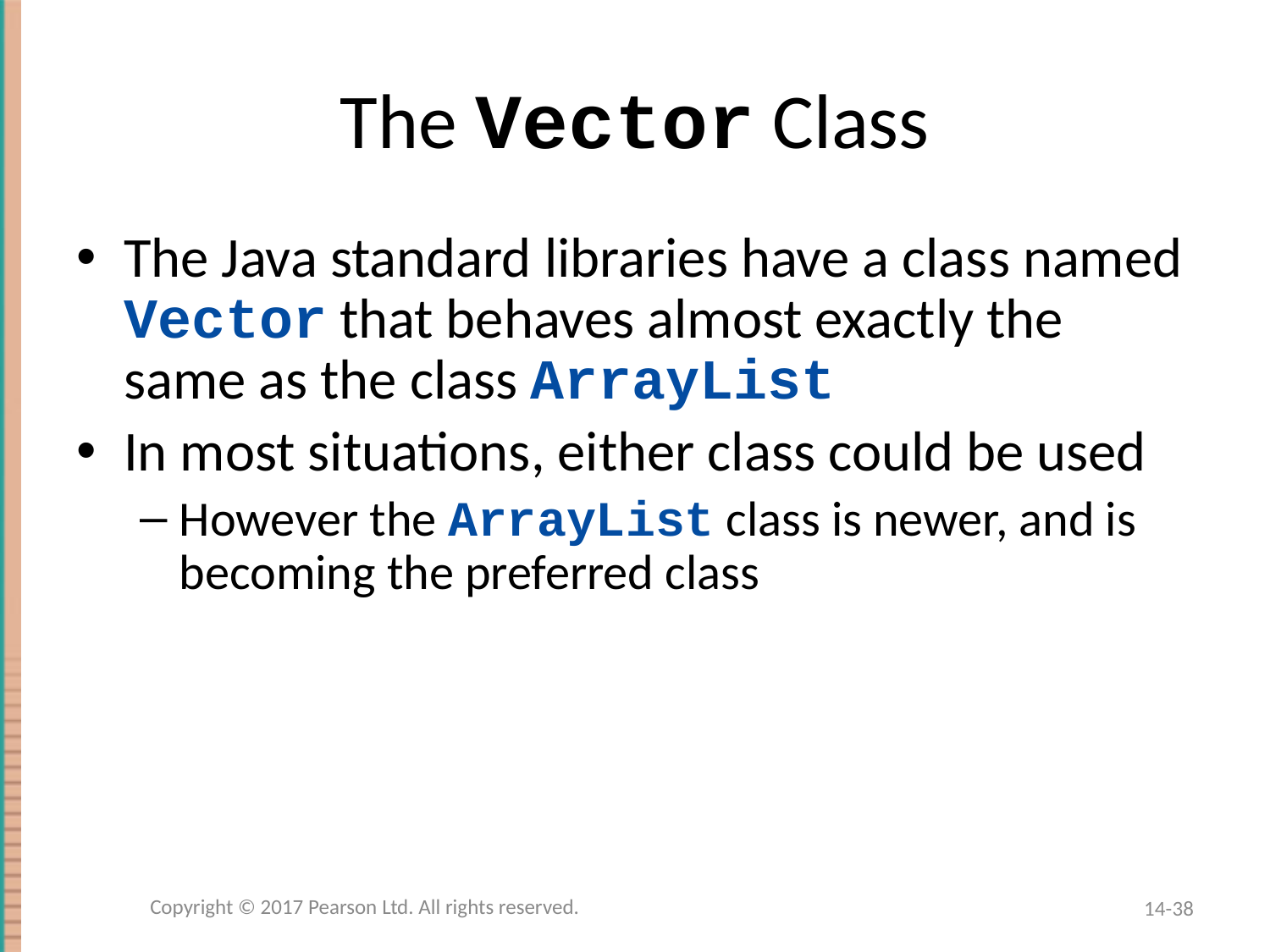

# The Vector Class
The Java standard libraries have a class named Vector that behaves almost exactly the same as the class ArrayList
In most situations, either class could be used
However the ArrayList class is newer, and is becoming the preferred class
Copyright © 2017 Pearson Ltd. All rights reserved.
14-38